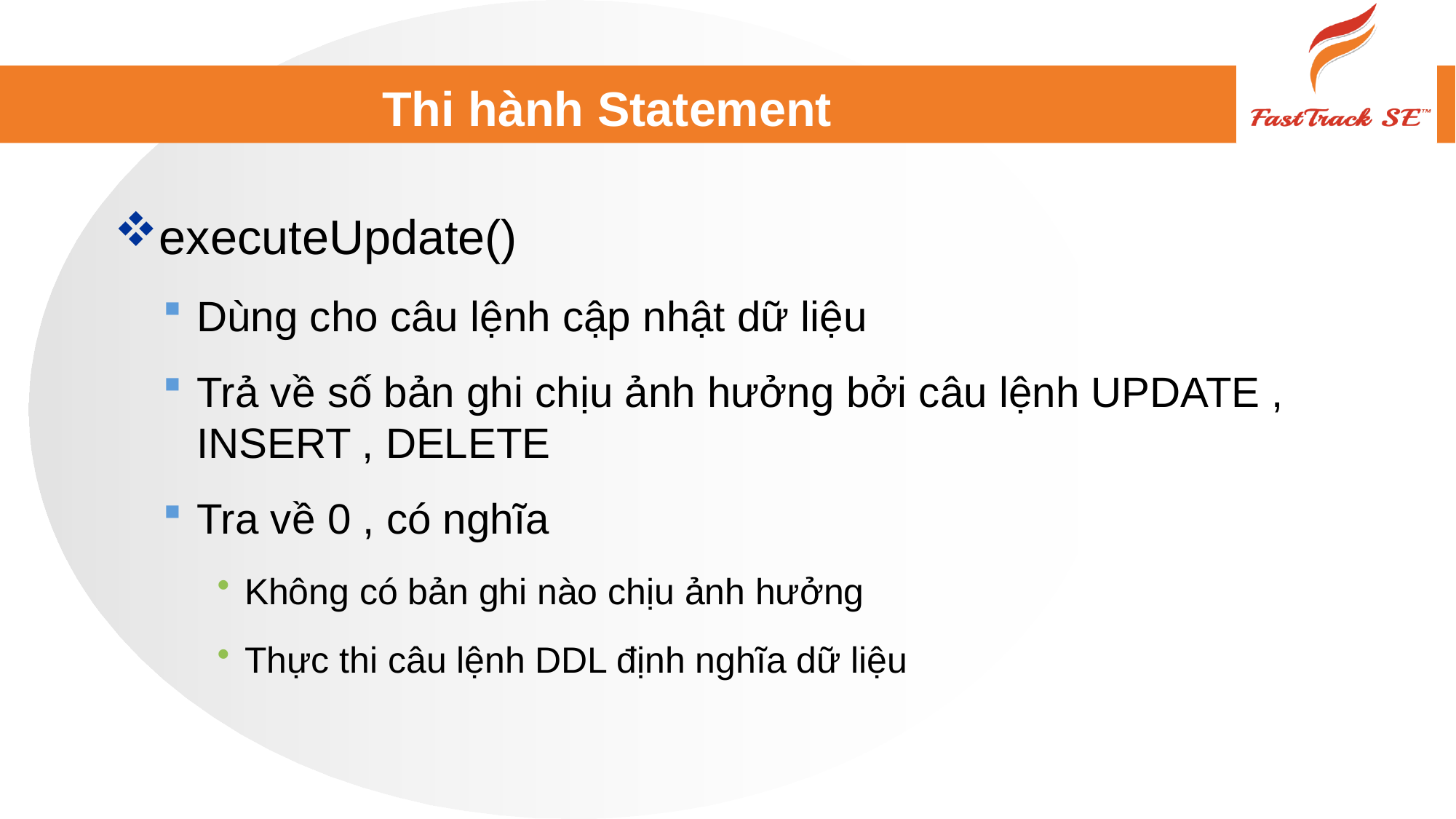

# Thi hành Statement
executeUpdate()
Dùng cho câu lệnh cập nhật dữ liệu
Trả về số bản ghi chịu ảnh hưởng bởi câu lệnh UPDATE , INSERT , DELETE
Tra về 0 , có nghĩa
Không có bản ghi nào chịu ảnh hưởng
Thực thi câu lệnh DDL định nghĩa dữ liệu